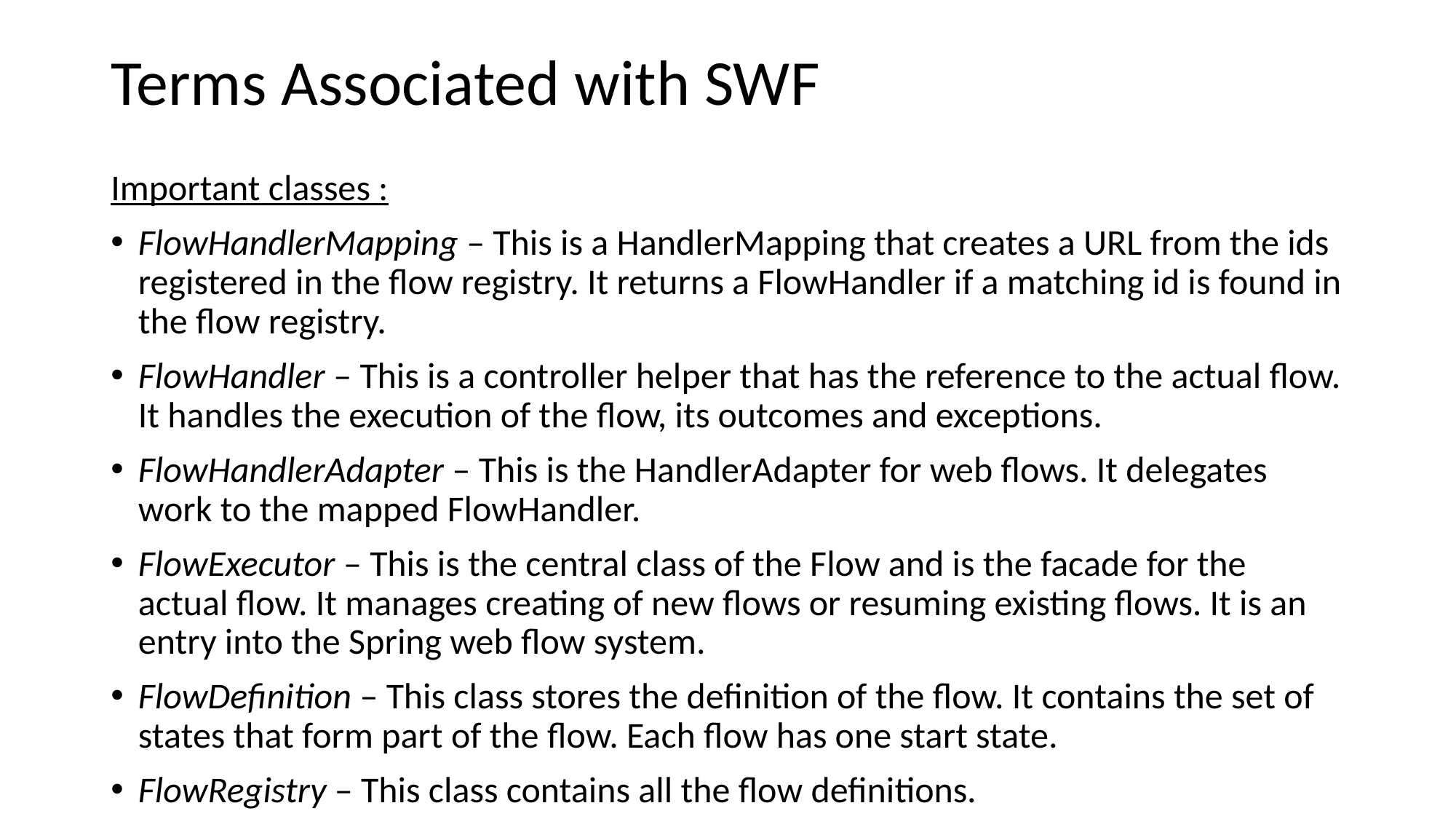

# Terms Associated with SWF
Important classes :
FlowHandlerMapping – This is a HandlerMapping that creates a URL from the ids registered in the flow registry. It returns a FlowHandler if a matching id is found in the flow registry.
FlowHandler – This is a controller helper that has the reference to the actual flow. It handles the execution of the flow, its outcomes and exceptions.
FlowHandlerAdapter – This is the HandlerAdapter for web flows. It delegates work to the mapped FlowHandler.
FlowExecutor – This is the central class of the Flow and is the facade for the actual flow. It manages creating of new flows or resuming existing flows. It is an entry into the Spring web flow system.
FlowDefinition – This class stores the definition of the flow. It contains the set of states that form part of the flow. Each flow has one start state.
FlowRegistry – This class contains all the flow definitions.